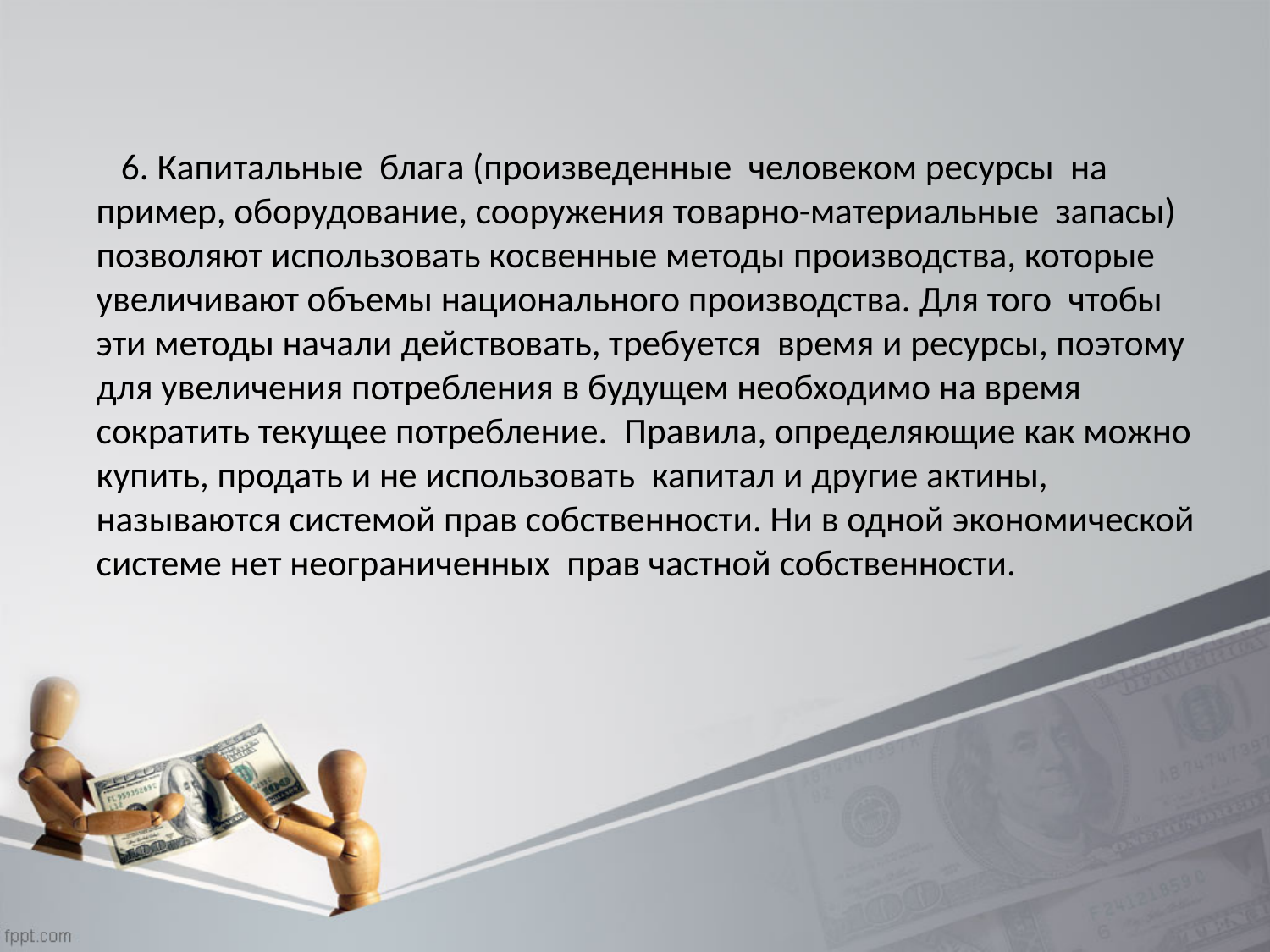

6. Капитальные  блага (произведенные  человеком ресурсы  на пример, оборудование, сооружения товарно-материальные  запасы) позволяют использовать косвенные методы производства, которые увеличивают объемы национального производства. Для того  чтобы эти методы начали действовать, требуется  время и ресурсы, поэтому для увеличения потребления в будущем необходимо на время сократить текущее потребление.  Правила, определяющие как можно купить, продать и не использовать  капитал и другие актины, называются системой прав собственности. Ни в одной экономической системе нет неограниченных  прав частной собственности.